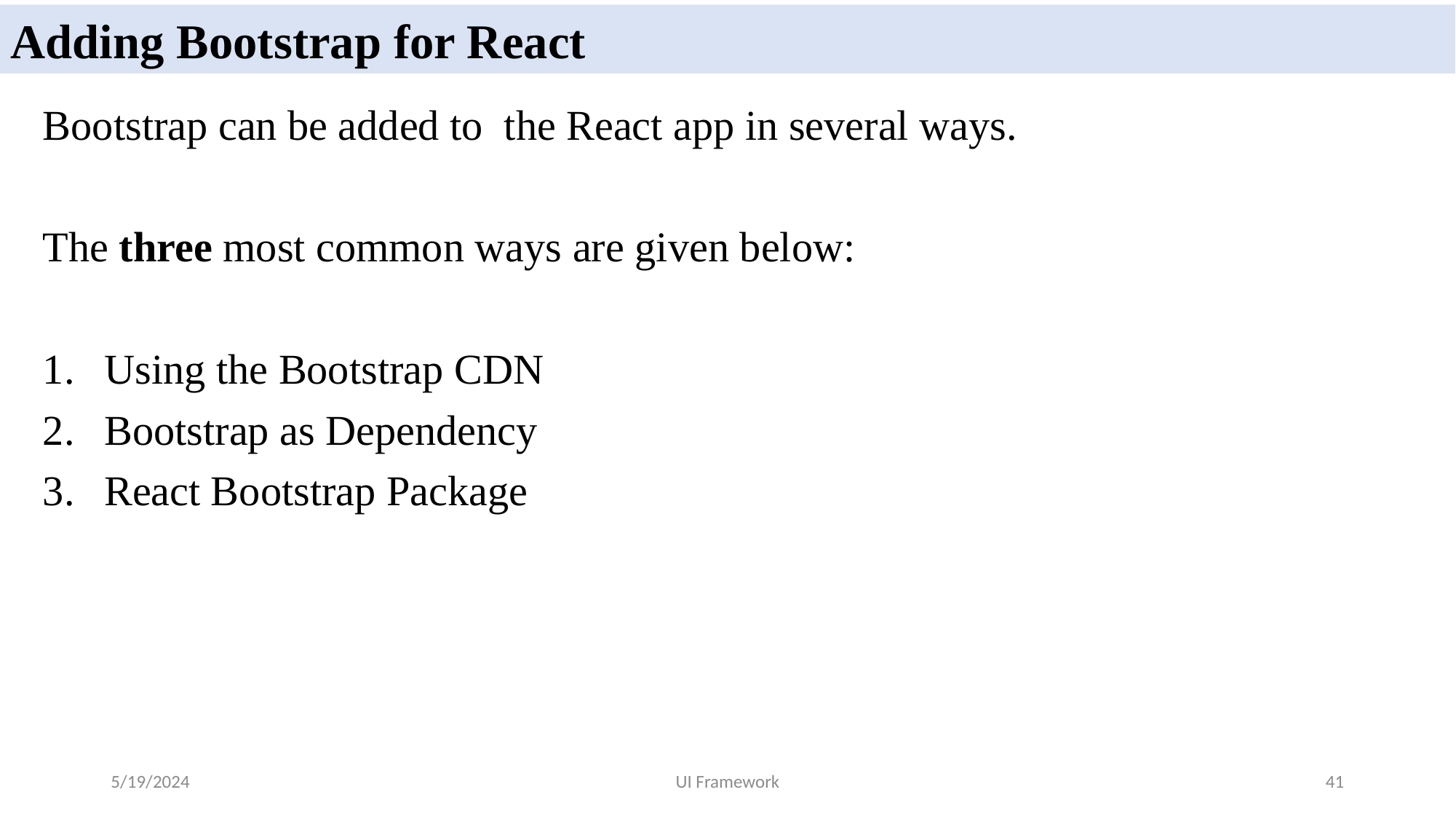

Adding Bootstrap for React
Bootstrap can be added to  the React app in several ways.

The three most common ways are given below:

Using the Bootstrap CDN
Bootstrap as Dependency
React Bootstrap Package

5/19/2024
UI Framework
41